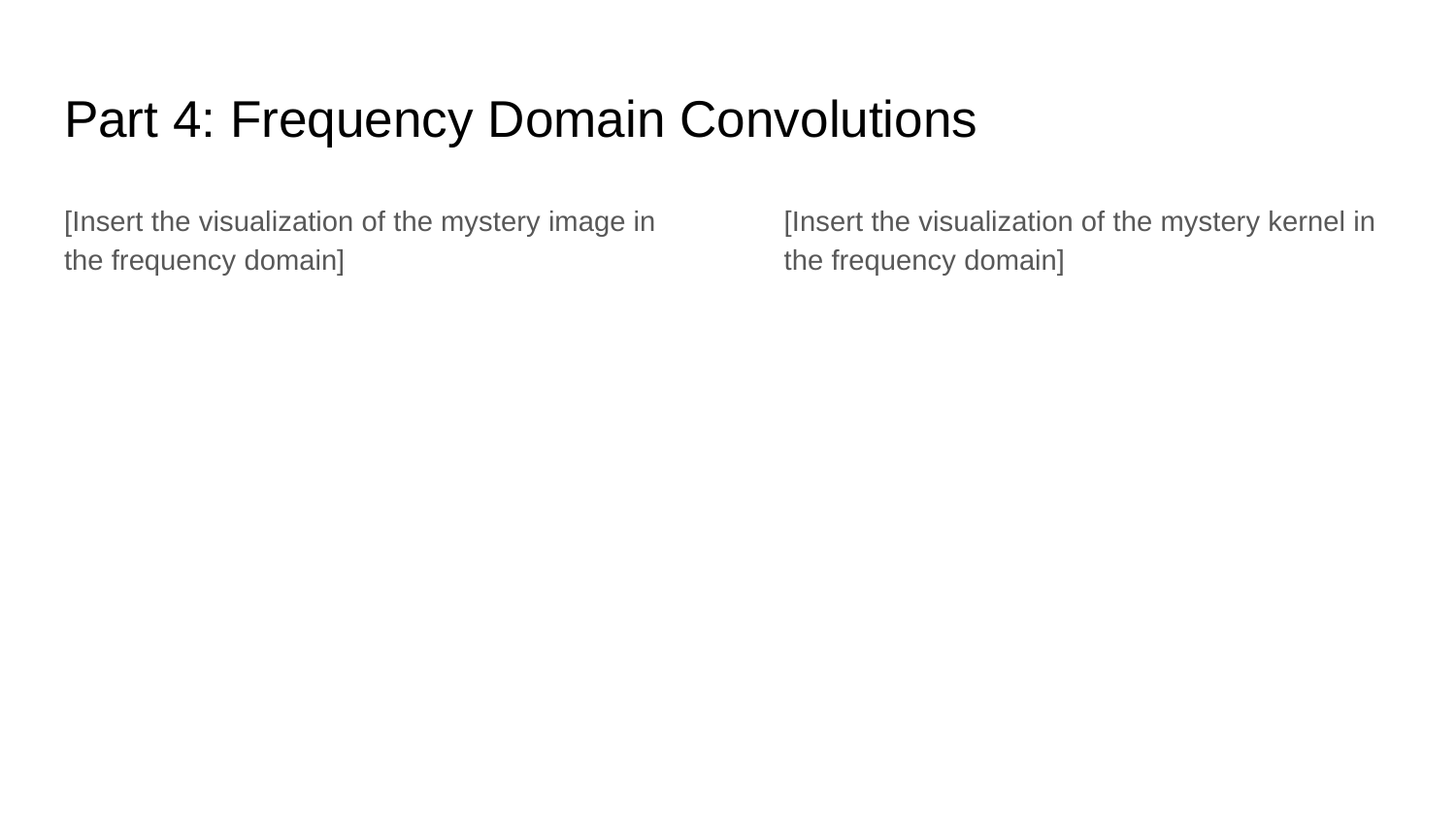

# Part 4: Frequency Domain Convolutions
[Insert the visualization of the mystery image in the frequency domain]
[Insert the visualization of the mystery kernel in the frequency domain]